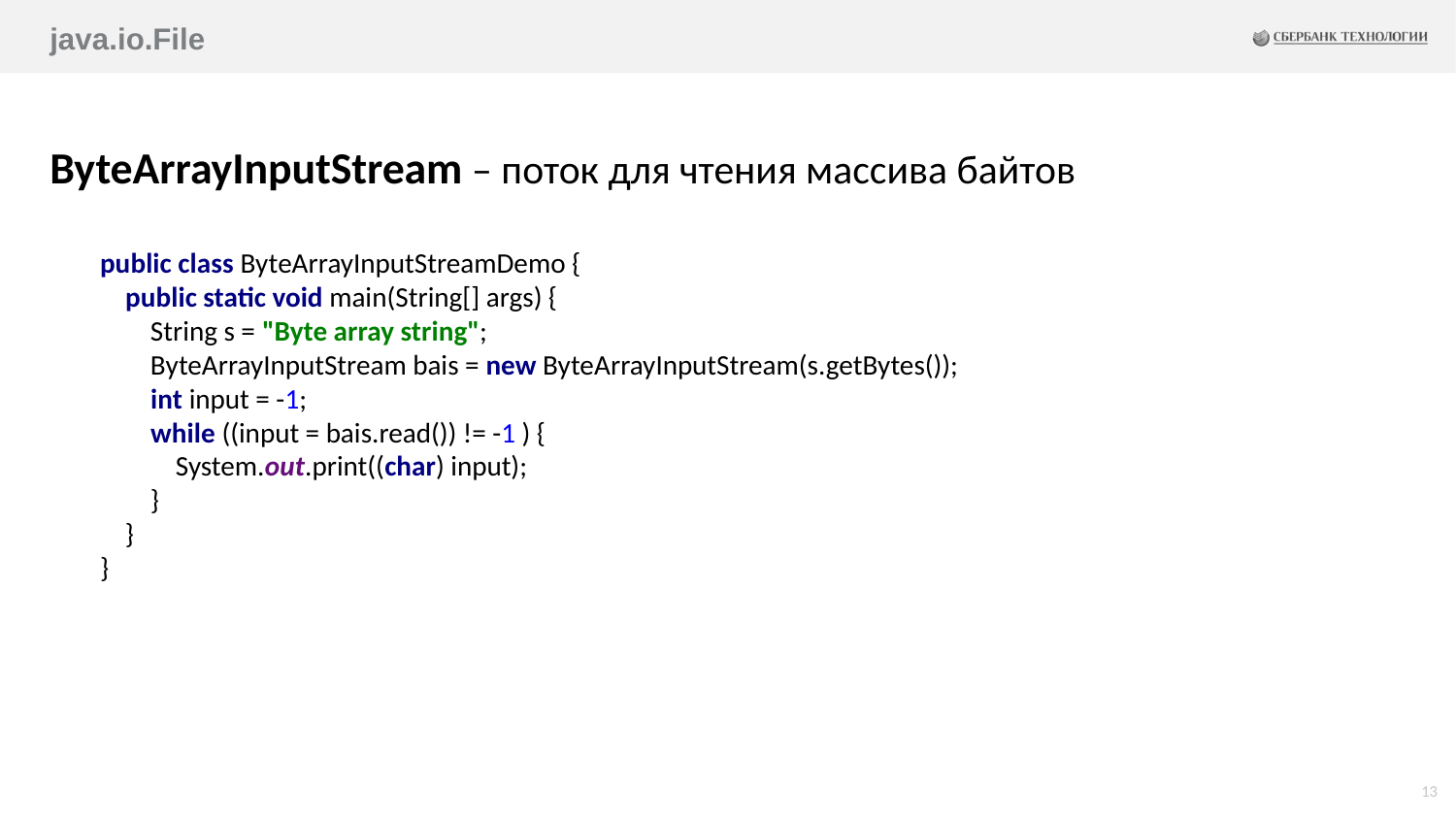

# java.io.File
ByteArrayInputStream – поток для чтения массива байтов

public class ByteArrayInputStreamDemo {
    public static void main(String[] args) {
        String s = "Byte array string";
        ByteArrayInputStream bais = new ByteArrayInputStream(s.getBytes());
        int input = -1;
        while ((input = bais.read()) != -1 ) {
            System.out.print((char) input);
        }
    }
}
13